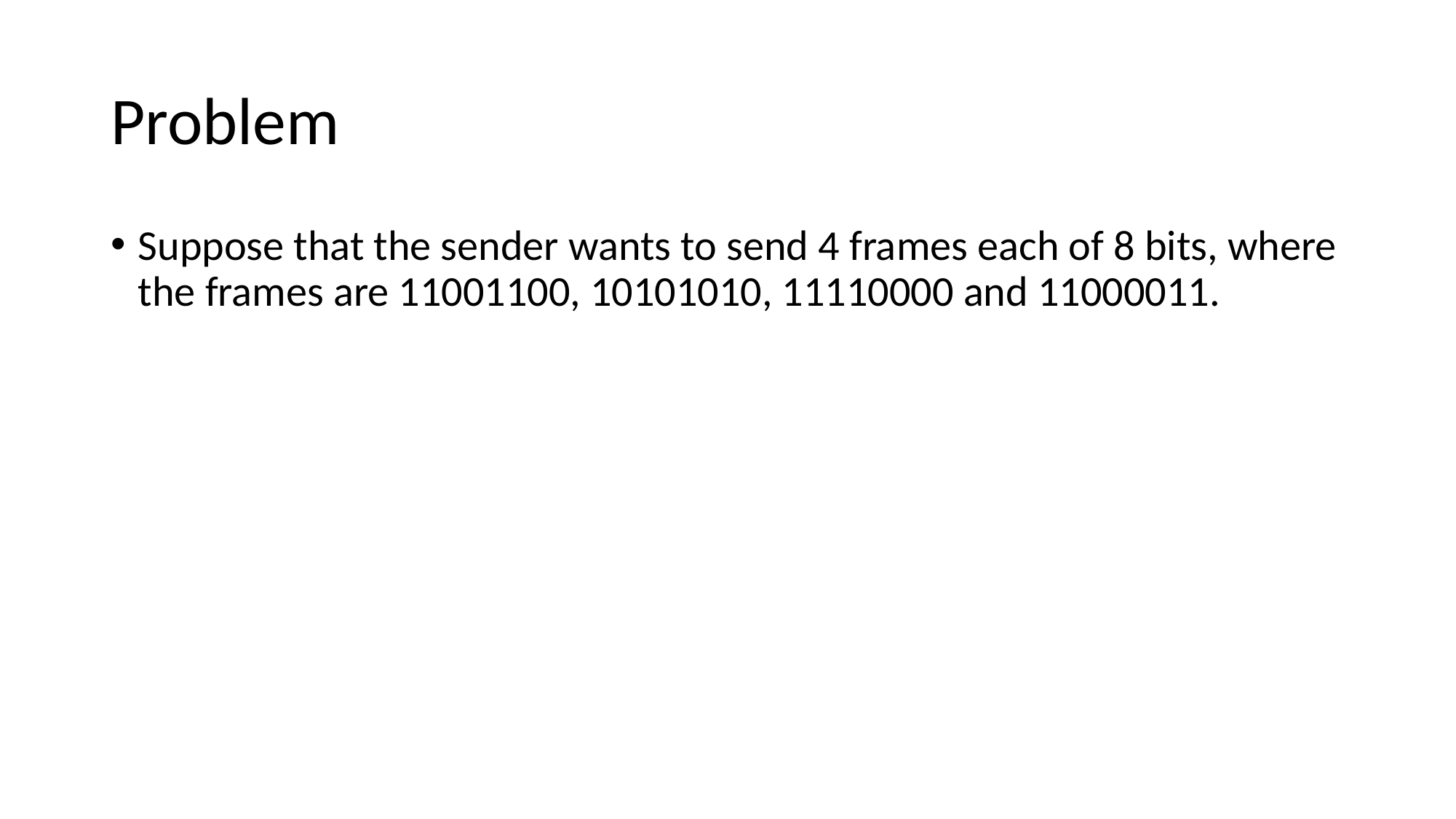

# Problem
Suppose that the sender wants to send 4 frames each of 8 bits, where the frames are 11001100, 10101010, 11110000 and 11000011.